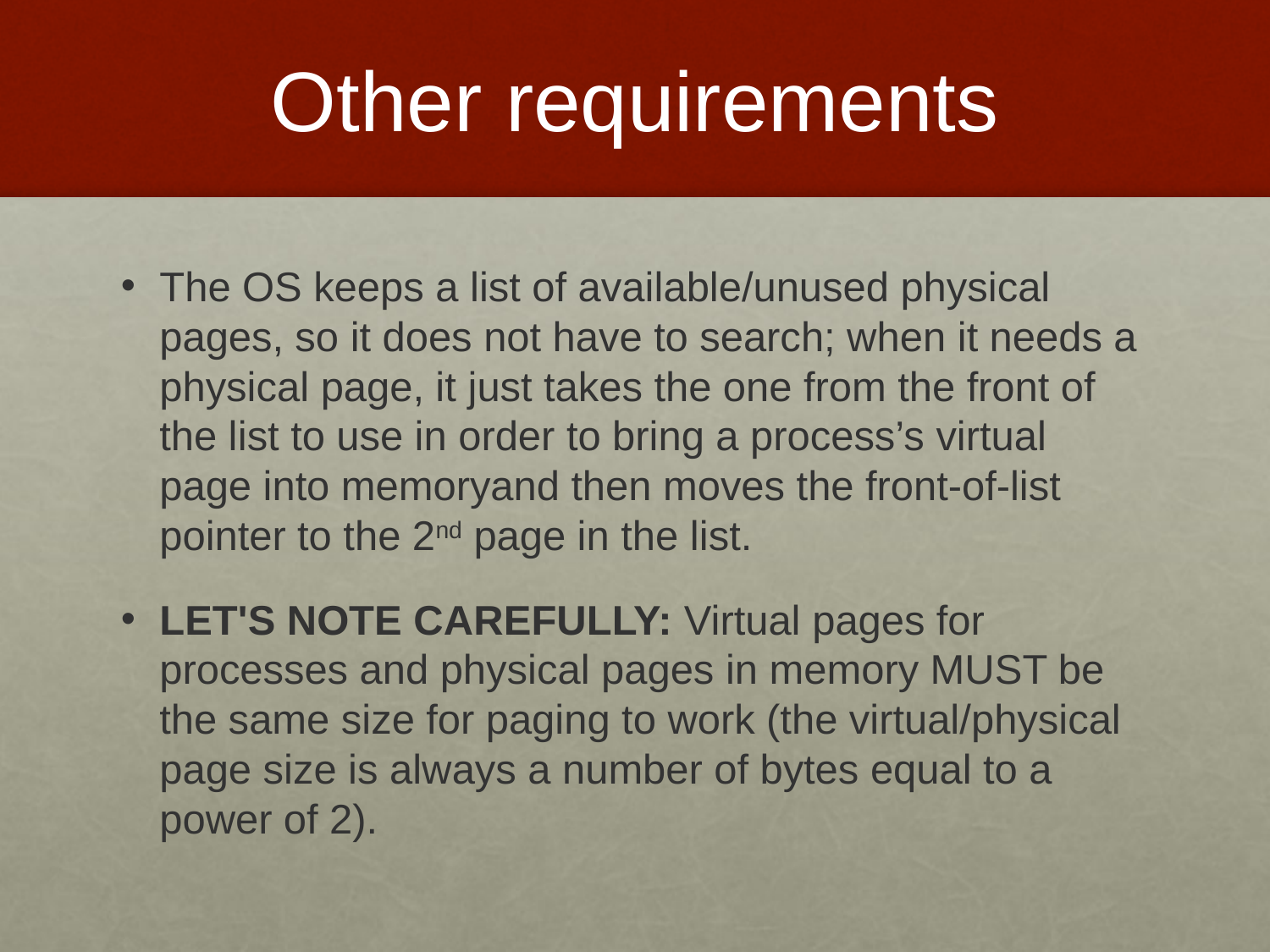

# Other requirements
The OS keeps a list of available/unused physical pages, so it does not have to search; when it needs a physical page, it just takes the one from the front of the list to use in order to bring a process’s virtual page into memoryand then moves the front-of-list pointer to the 2nd page in the list.
LET'S NOTE CAREFULLY: Virtual pages for processes and physical pages in memory MUST be the same size for paging to work (the virtual/physical page size is always a number of bytes equal to a power of 2).